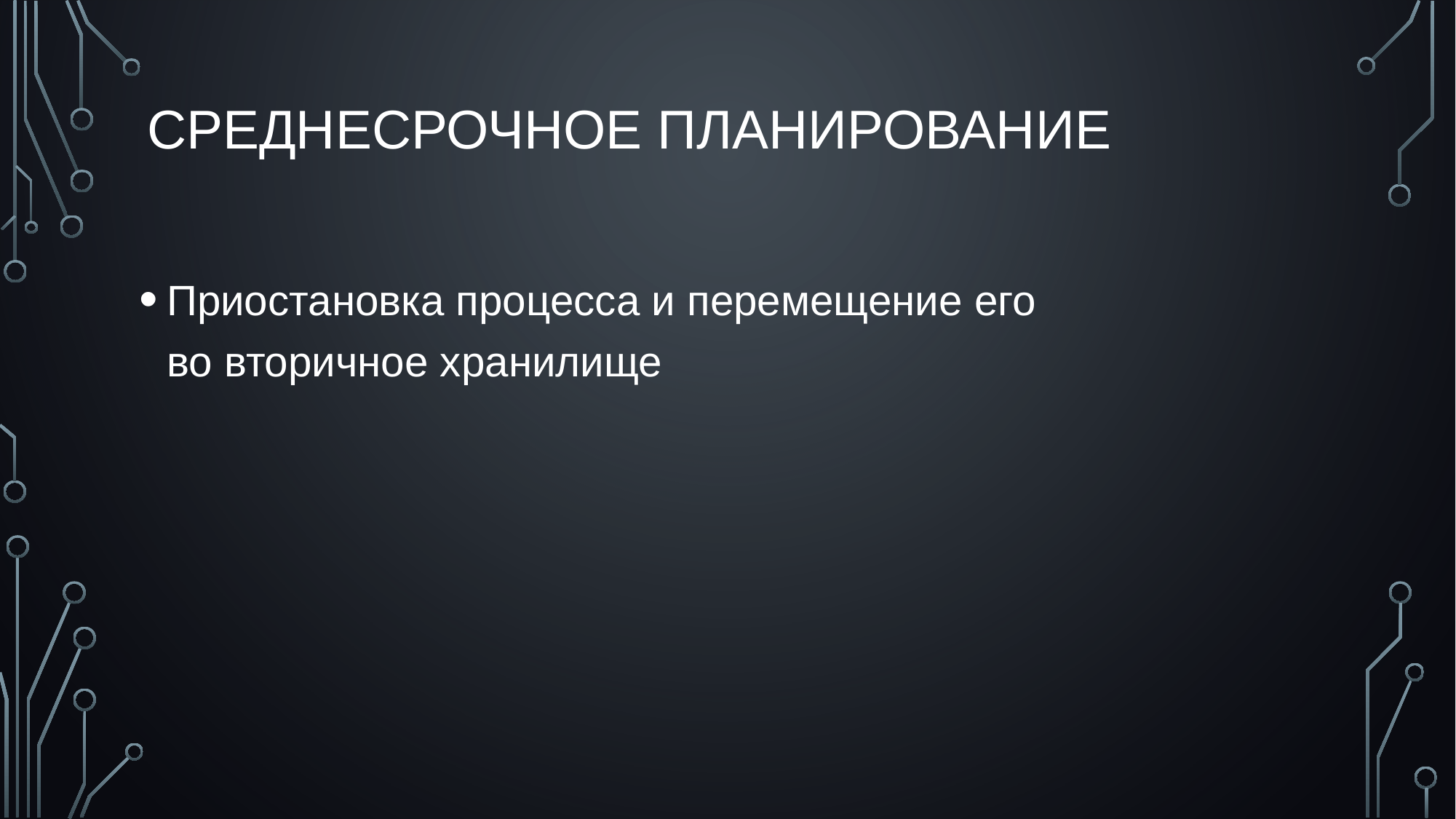

# Среднесрочное планирование
Приостановка процесса и перемещение его во вторичное хранилище